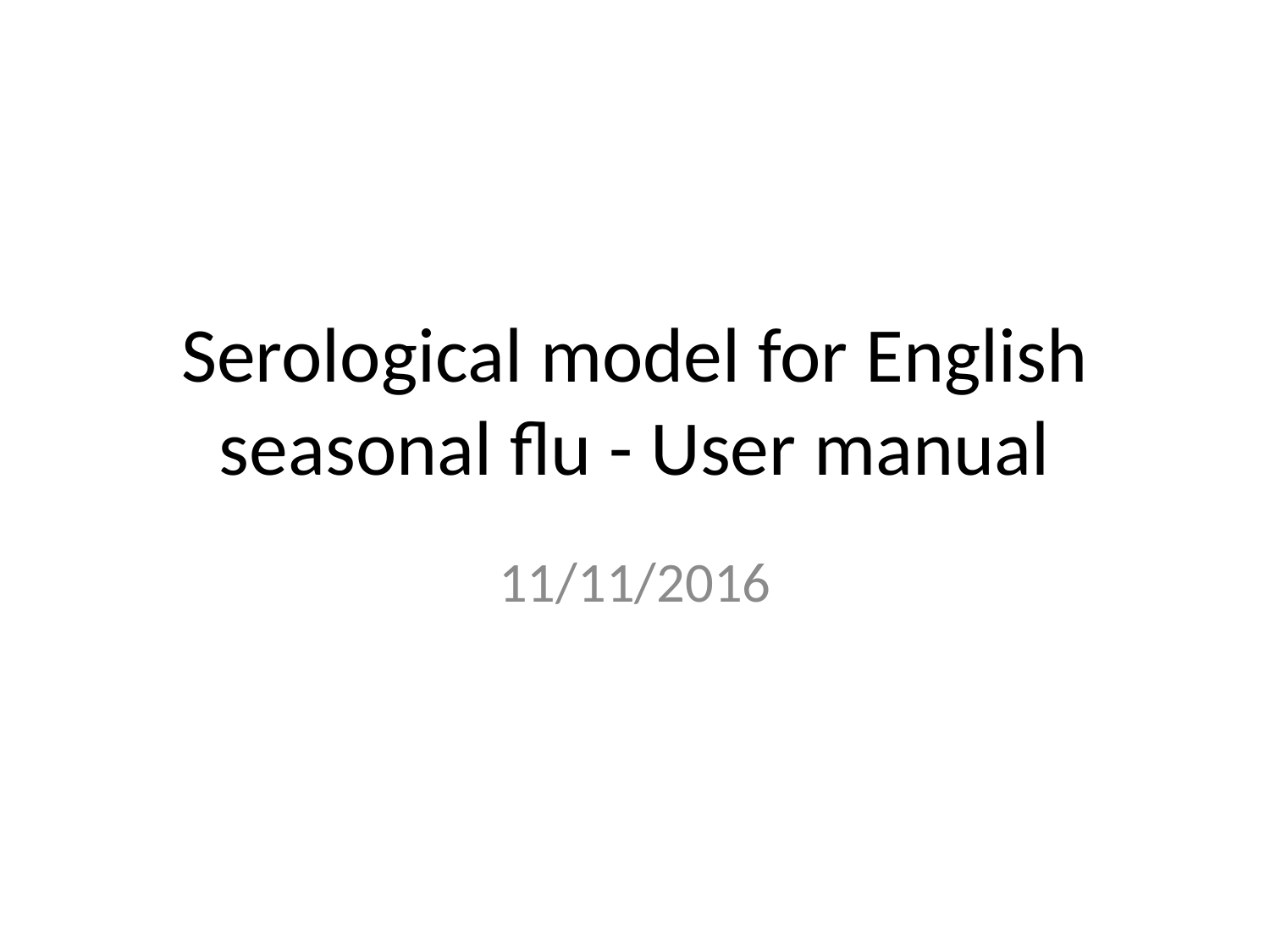

# Serological model for English seasonal flu - User manual
11/11/2016